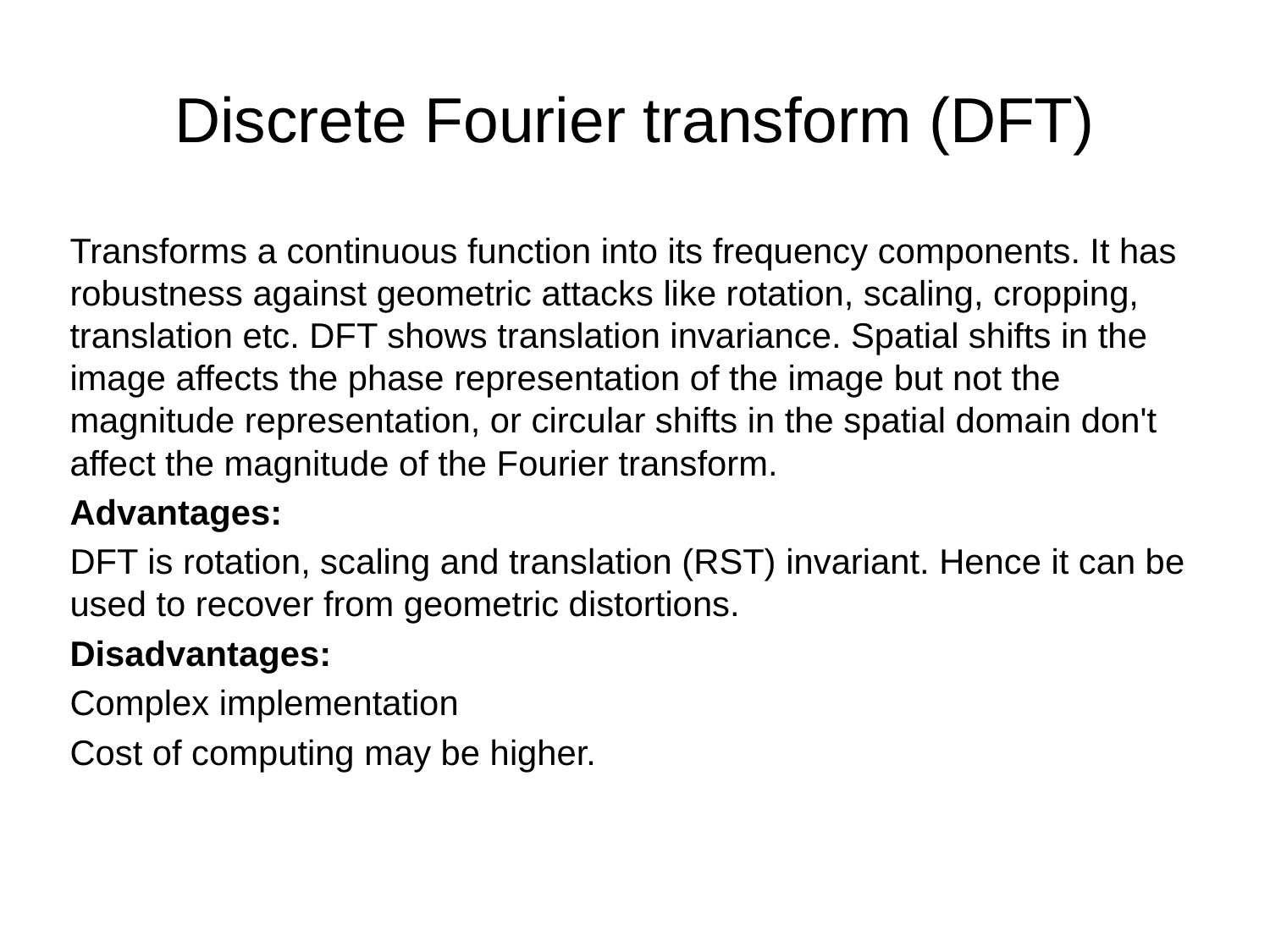

Discrete Fourier transform (DFT)
Transforms a continuous function into its frequency components. It has robustness against geometric attacks like rotation, scaling, cropping, translation etc. DFT shows translation invariance. Spatial shifts in the image affects the phase representation of the image but not the magnitude representation, or circular shifts in the spatial domain don't affect the magnitude of the Fourier transform.
Advantages:
DFT is rotation, scaling and translation (RST) invariant. Hence it can be used to recover from geometric distortions.
Disadvantages:
Complex implementation
Cost of computing may be higher.